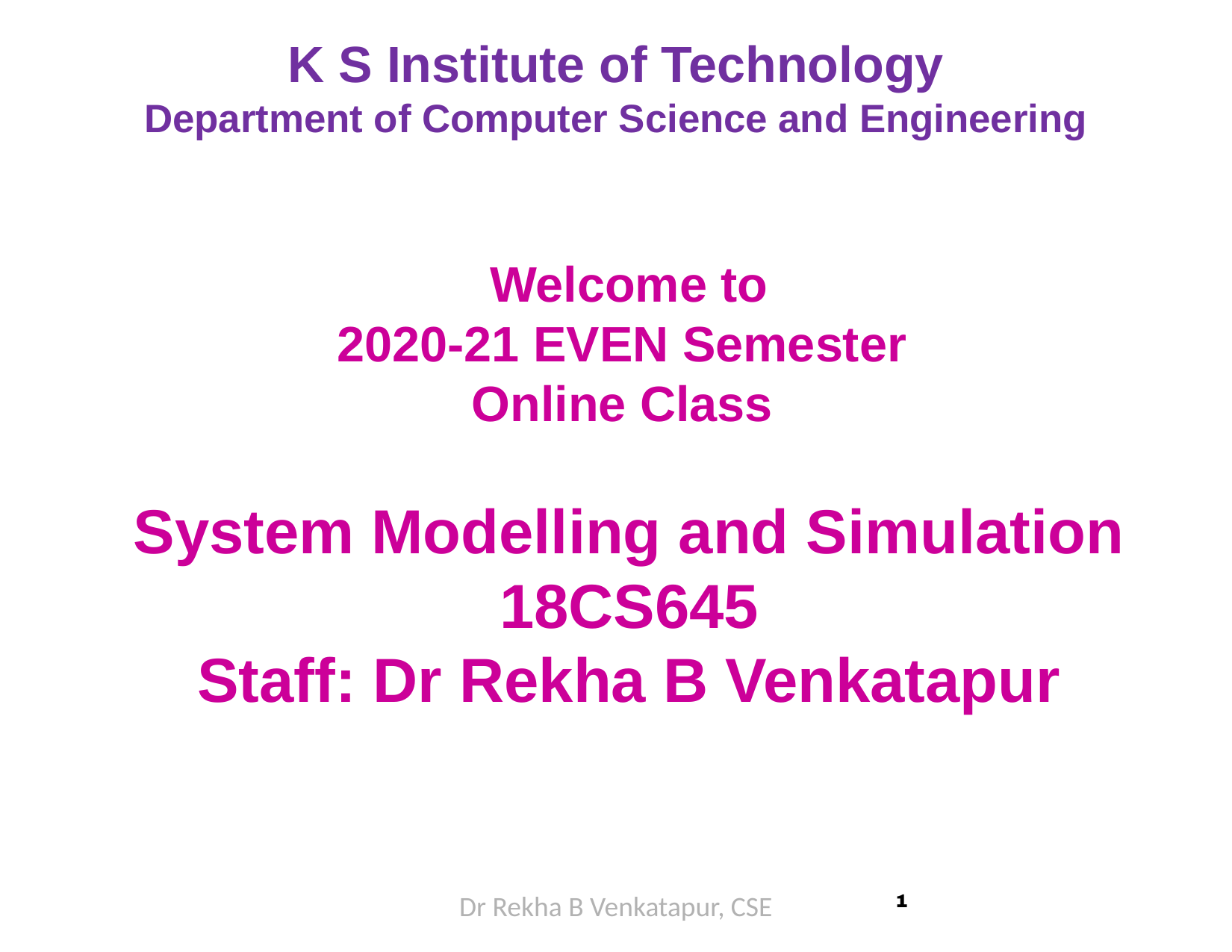

# K S Institute of Technology Department of Computer Science and Engineering
Welcome to
2020-21 EVEN Semester
Online Class

System Modelling and Simulation
18CS645
Staff: Dr Rekha B Venkatapur

Dr Rekha B Venkatapur, CSE
1